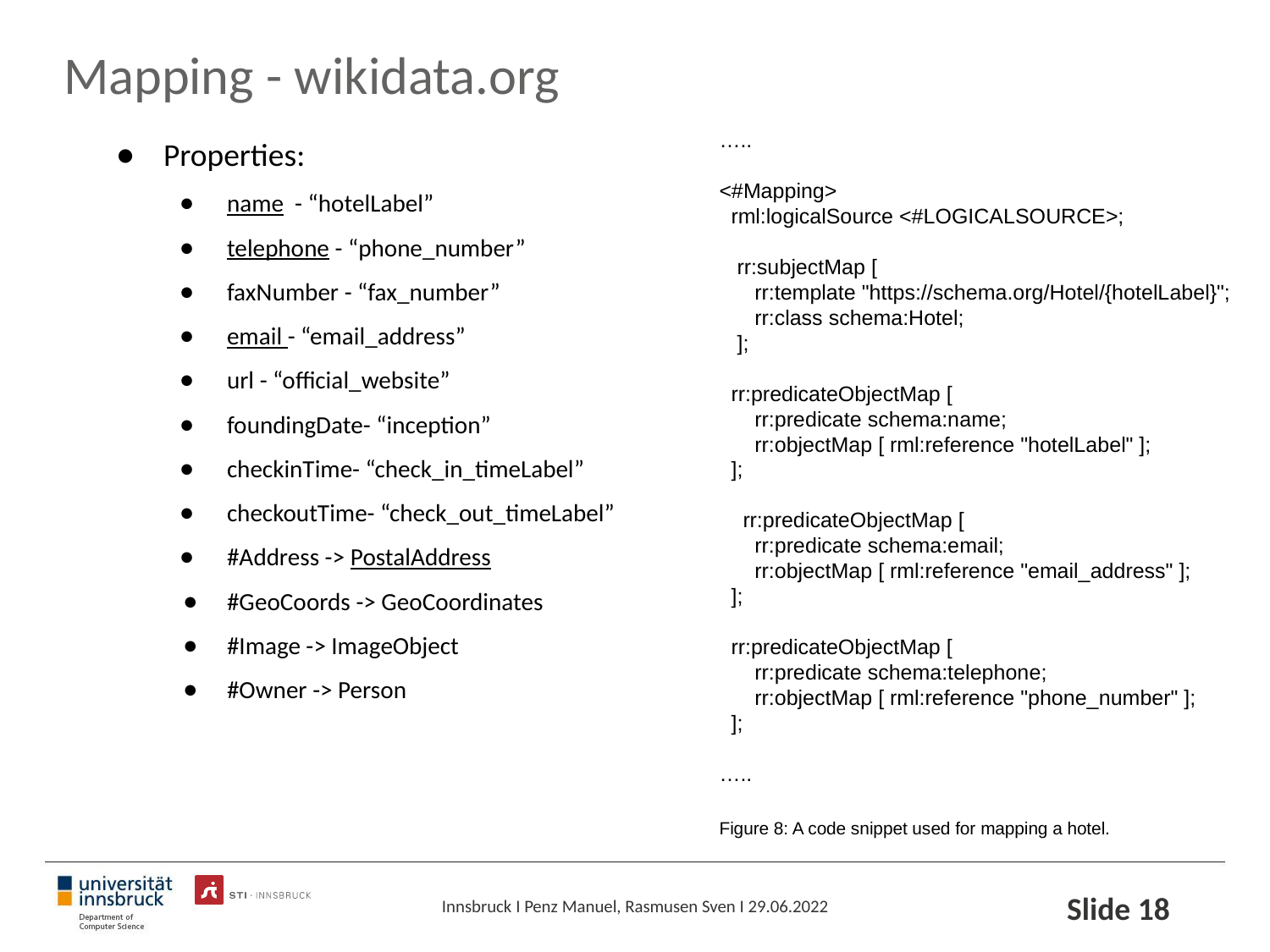

# Mapping - wikidata.org

Properties:
name  - “hotelLabel”
telephone - “phone_number”
faxNumber - “fax_number”
email - “email_address”
url - “official_website”
foundingDate- “inception”
checkinTime- “check_in_timeLabel”
checkoutTime- “check_out_timeLabel”
#Address -> PostalAddress
#GeoCoords -> GeoCoordinates
#Image -> ImageObject
#Owner -> Person
…..

<#Mapping>
  rml:logicalSource <#LOGICALSOURCE>;

   rr:subjectMap [
      rr:template "https://schema.org/Hotel/{hotelLabel}";
      rr:class schema:Hotel;
   ];

  rr:predicateObjectMap [
      rr:predicate schema:name;
      rr:objectMap [ rml:reference "hotelLabel" ];
  ];

    rr:predicateObjectMap [
      rr:predicate schema:email;
      rr:objectMap [ rml:reference "email_address" ];
  ];

  rr:predicateObjectMap [
      rr:predicate schema:telephone;
      rr:objectMap [ rml:reference "phone_number" ];
  ];

…..
Figure 8: A code snippet used for mapping a hotel.
Slide 18
Innsbruck I Penz Manuel, Rasmusen Sven I 29.06.2022